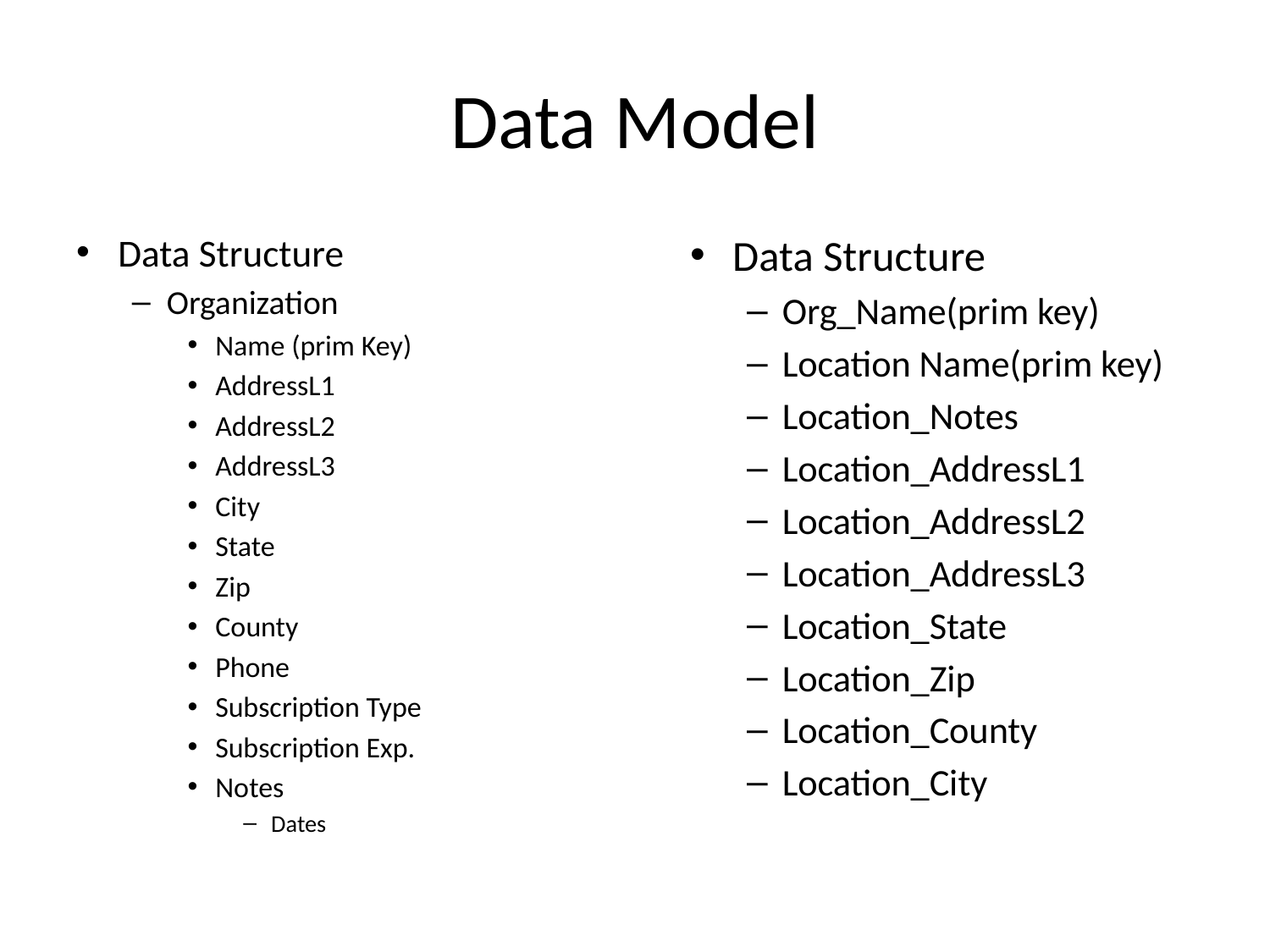

# Data Model
Data Structure
Organization
Name (prim Key)
AddressL1
AddressL2
AddressL3
City
State
Zip
County
Phone
Subscription Type
Subscription Exp.
Notes
Dates
Data Structure
Org_Name(prim key)
Location Name(prim key)
Location_Notes
Location_AddressL1
Location_AddressL2
Location_AddressL3
Location_State
Location_Zip
Location_County
Location_City